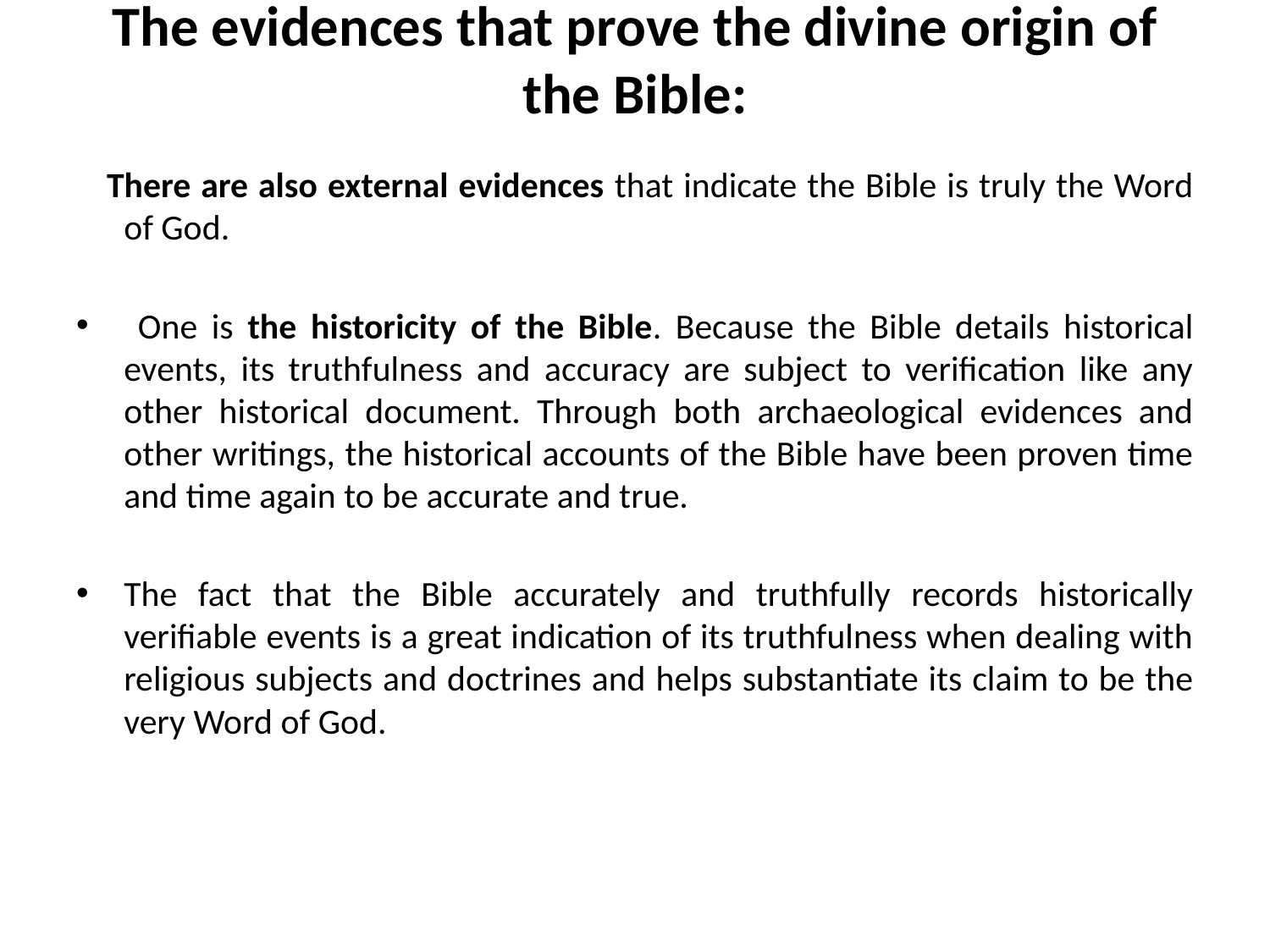

# The evidences that prove the divine origin of the Bible:
   There are also external evidences that indicate the Bible is truly the Word of God.

 One is the historicity of the Bible. Because the Bible details historical events, its truthfulness and accuracy are subject to verification like any other historical document. Through both archaeological evidences and other writings, the historical accounts of the Bible have been proven time and time again to be accurate and true.

The fact that the Bible accurately and truthfully records historically verifiable events is a great indication of its truthfulness when dealing with religious subjects and doctrines and helps substantiate its claim to be the very Word of God.